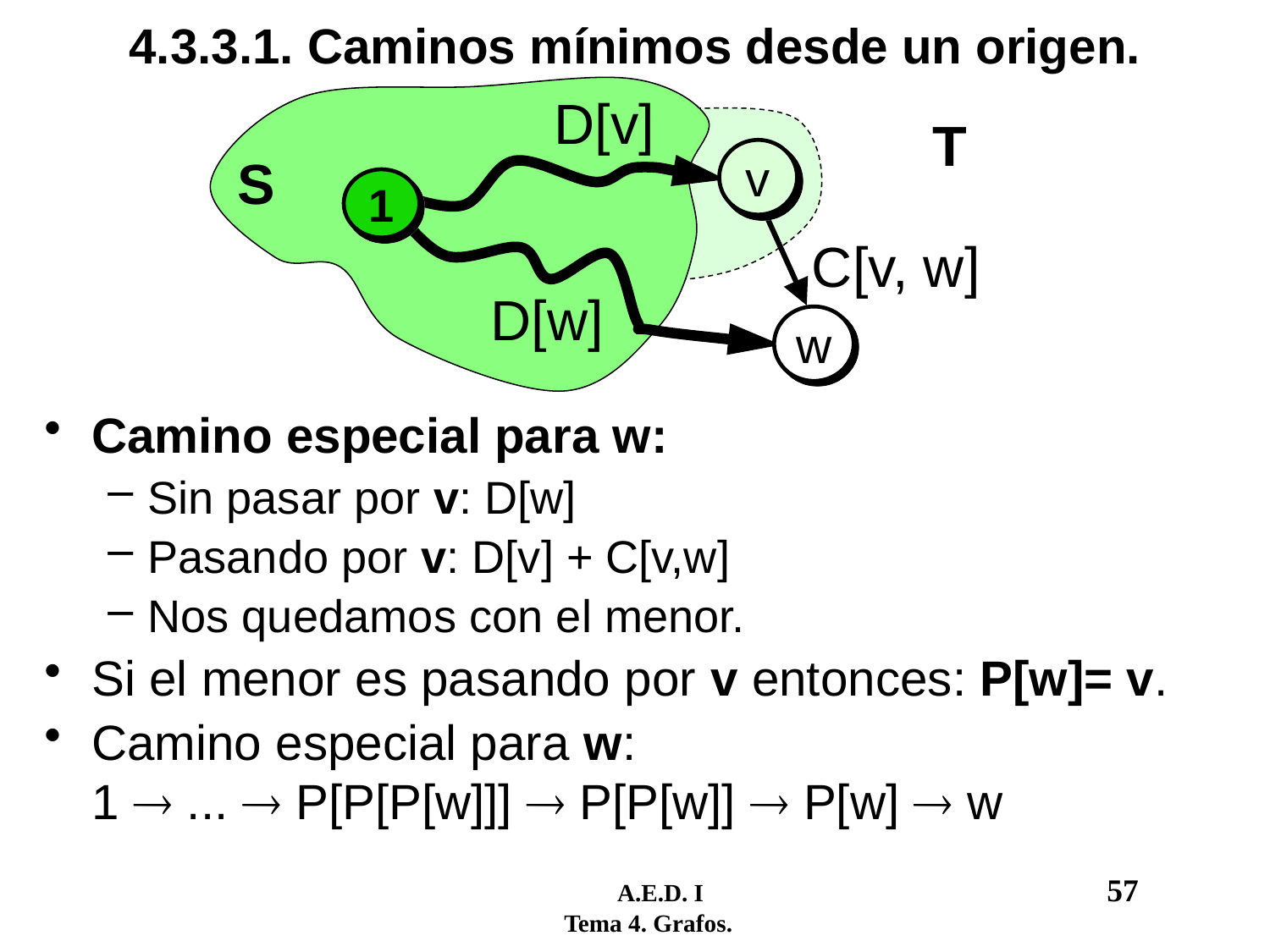

# 4.3.3.1. Caminos mínimos desde un origen.

D[v]

T
v
S

1

C[v, w]
D[w]
w
Camino especial para w:
Sin pasar por v: D[w]
Pasando por v: D[v] + C[v,w]
Nos quedamos con el menor.
Si el menor es pasando por v entonces: P[w]= v.
Camino especial para w:
1 → ... → P[P[P[w]]] → P[P[w]] → P[w] → w
	   A.E.D. I				57
               Tema 4. Grafos.